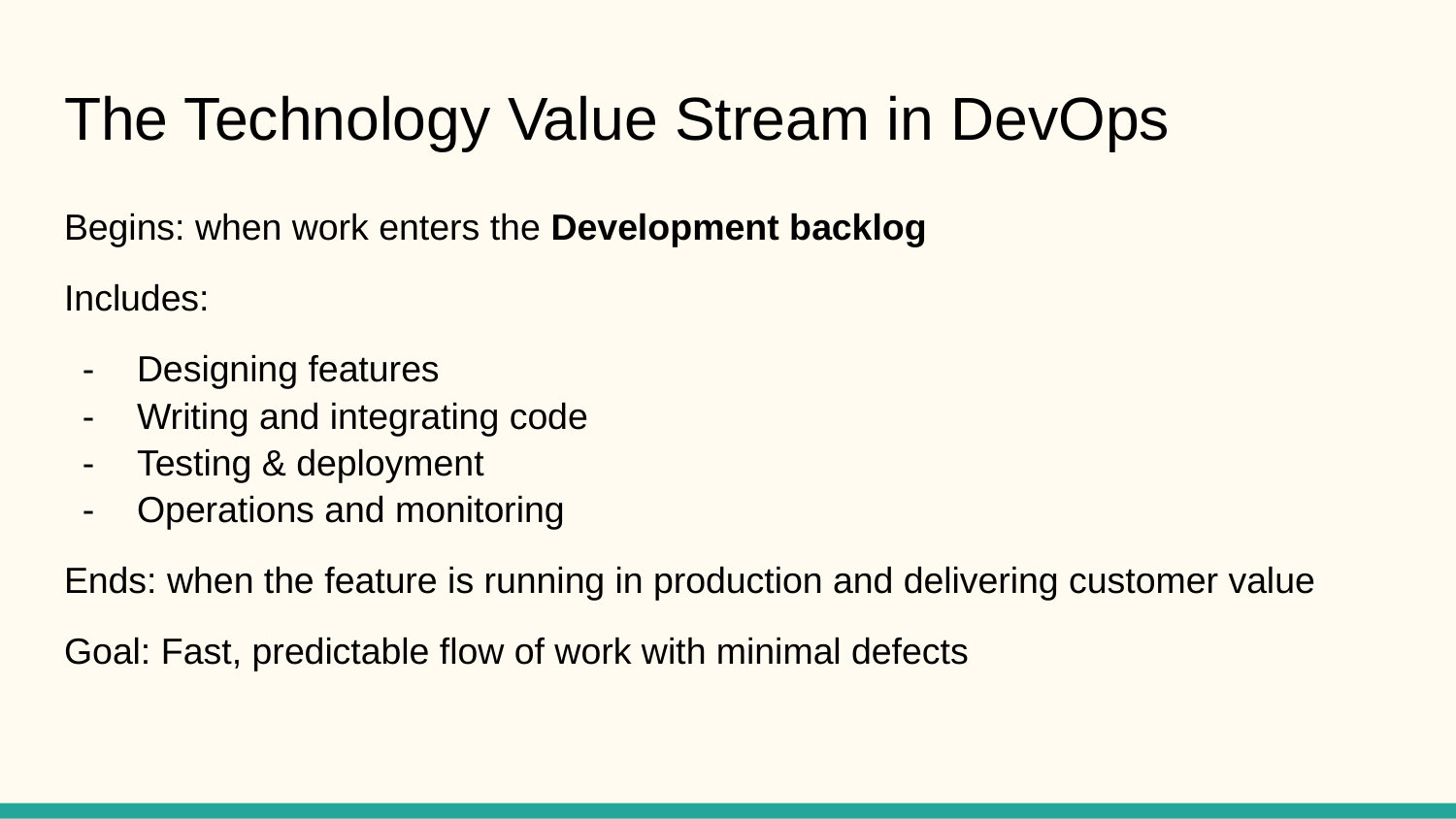

# The Technology Value Stream in DevOps
Begins: when work enters the Development backlog
Includes:
Designing features
Writing and integrating code
Testing & deployment
Operations and monitoring
Ends: when the feature is running in production and delivering customer value
Goal: Fast, predictable flow of work with minimal defects